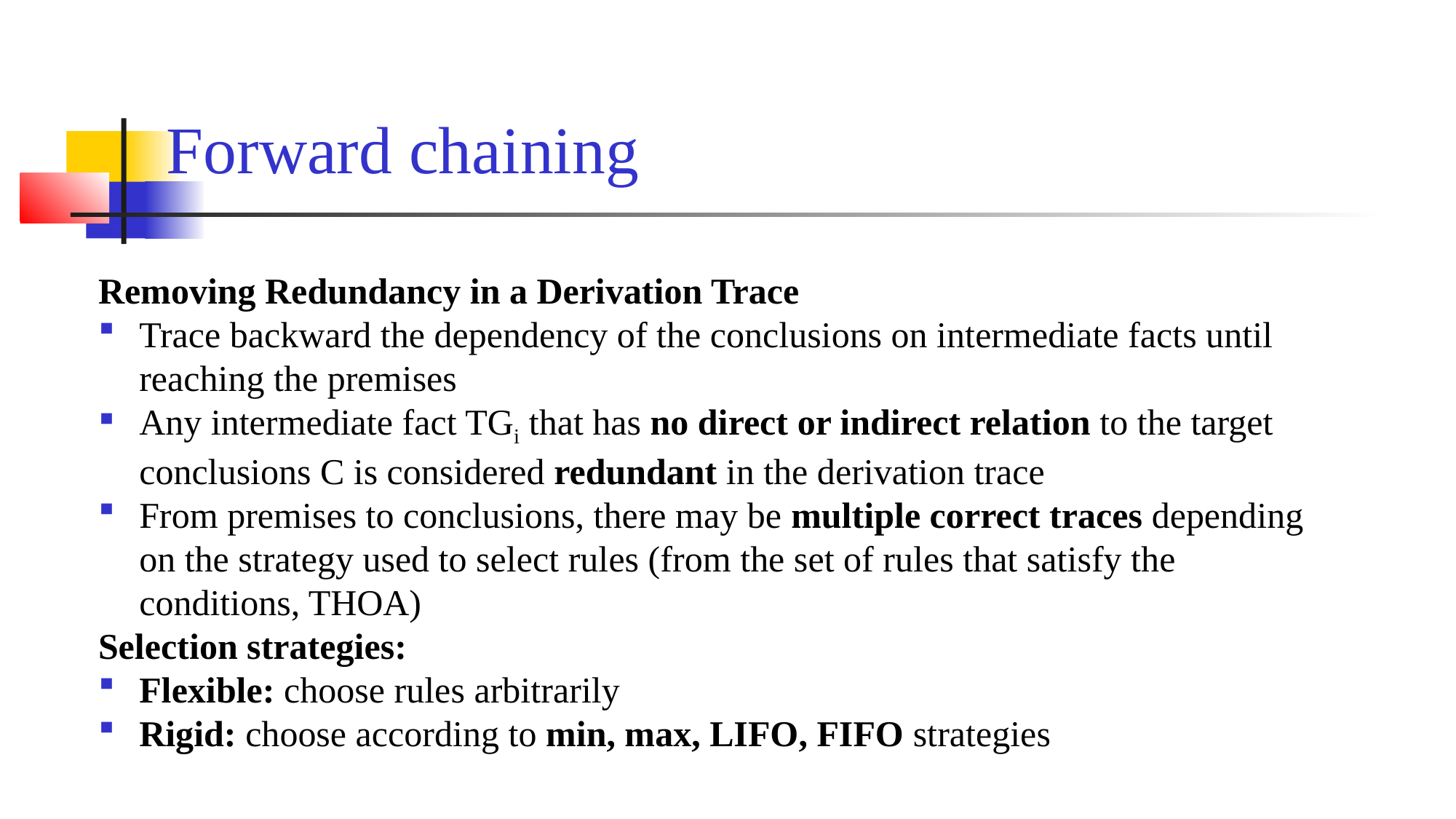

Forward chaining
Removing Redundancy in a Derivation Trace
Trace backward the dependency of the conclusions on intermediate facts until reaching the premises
Any intermediate fact TGi​ that has no direct or indirect relation to the target conclusions C is considered redundant in the derivation trace
From premises to conclusions, there may be multiple correct traces depending on the strategy used to select rules (from the set of rules that satisfy the conditions, THOA)
Selection strategies:
Flexible: choose rules arbitrarily
Rigid: choose according to min, max, LIFO, FIFO strategies